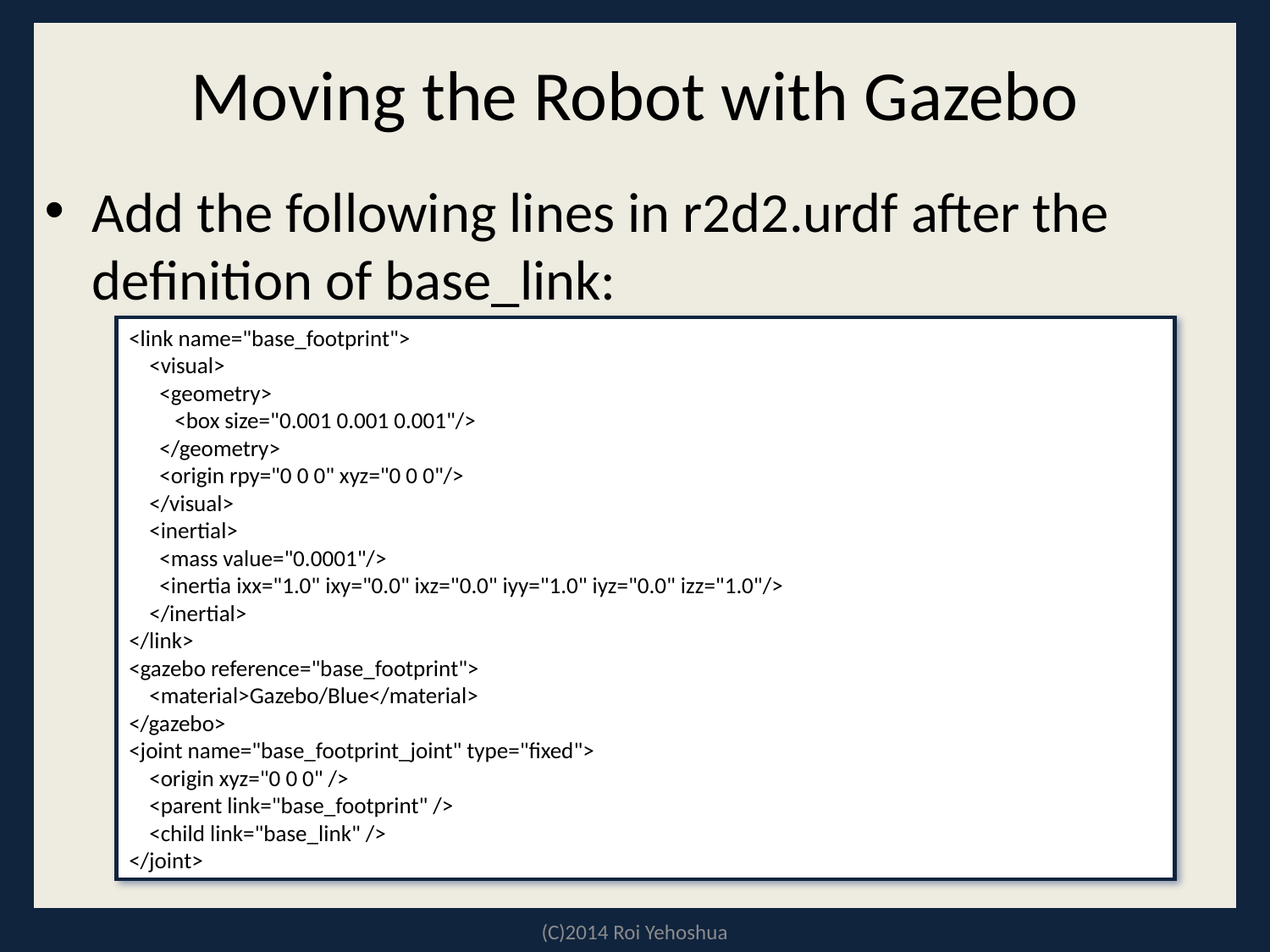

# Moving the Robot with Gazebo
Add the following lines in r2d2.urdf after the definition of base_link:
<link name="base_footprint">
    <visual>
      <geometry>
         <box size="0.001 0.001 0.001"/>
      </geometry>
      <origin rpy="0 0 0" xyz="0 0 0"/>
    </visual>
    <inertial>
      <mass value="0.0001"/>
      <inertia ixx="1.0" ixy="0.0" ixz="0.0" iyy="1.0" iyz="0.0" izz="1.0"/>
    </inertial>
</link>
<gazebo reference="base_footprint">
    <material>Gazebo/Blue</material>
</gazebo>
<joint name="base_footprint_joint" type="fixed">
    <origin xyz="0 0 0" />
    <parent link="base_footprint" />
    <child link="base_link" />
</joint>
(C)2014 Roi Yehoshua